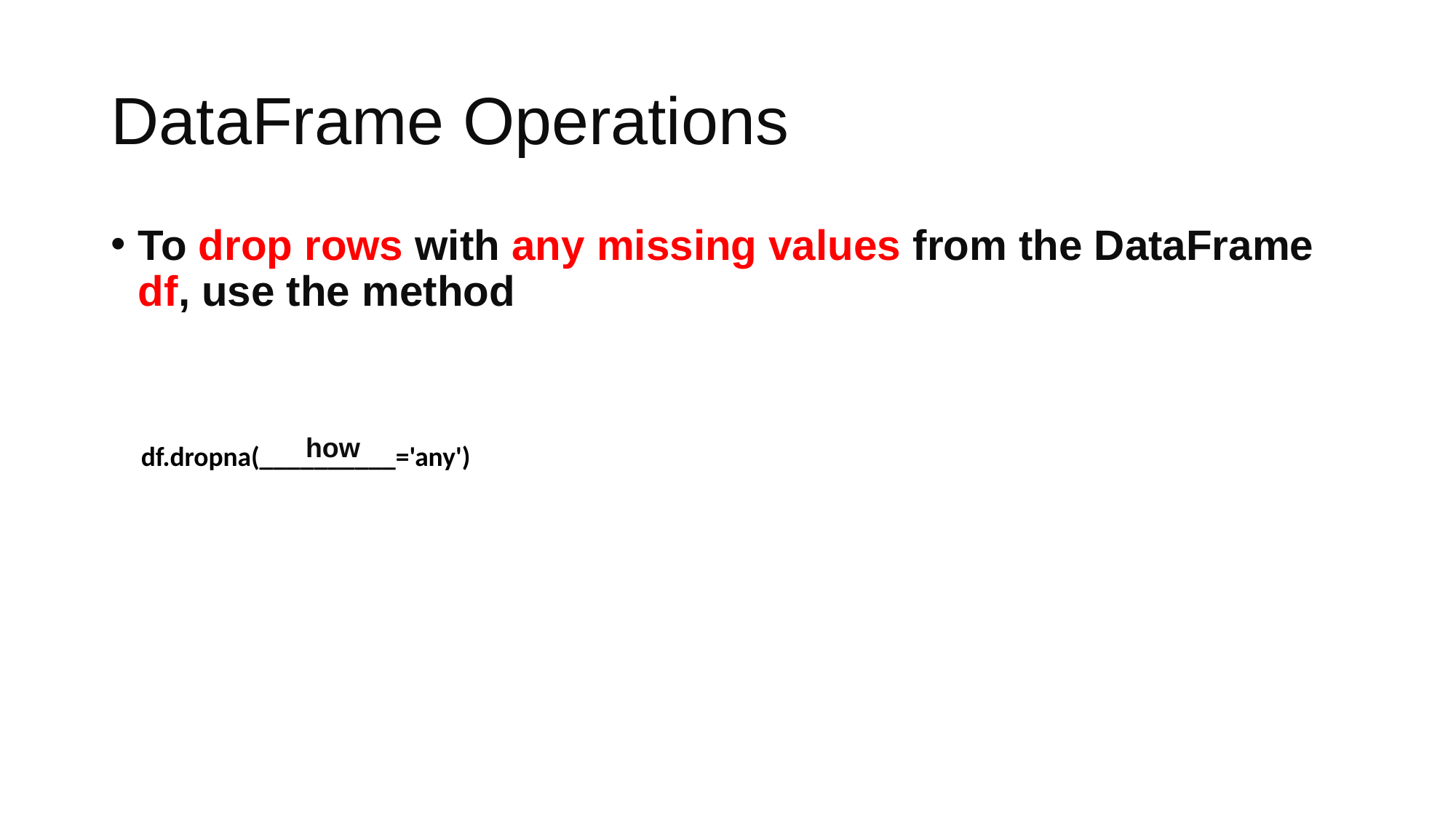

# DataFrame Operations
To drop rows with any missing values from the DataFrame df, use the method
how
df.dropna(__________='any')